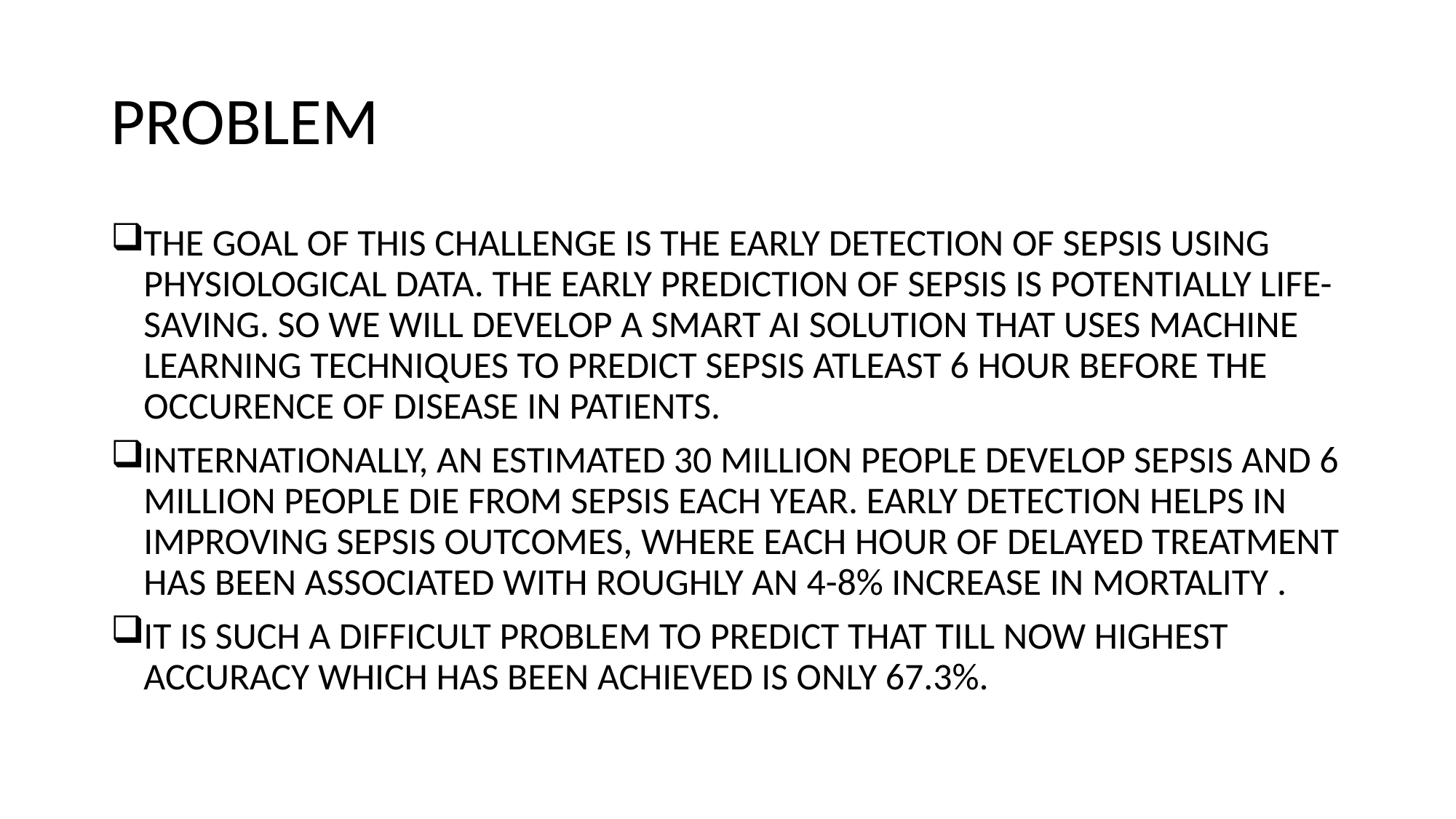

# PROBLEM
THE GOAL OF THIS CHALLENGE IS THE EARLY DETECTION OF SEPSIS USING PHYSIOLOGICAL DATA. THE EARLY PREDICTION OF SEPSIS IS POTENTIALLY LIFE-SAVING. SO WE WILL DEVELOP A SMART AI SOLUTION THAT USES MACHINE LEARNING TECHNIQUES TO PREDICT SEPSIS ATLEAST 6 HOUR BEFORE THE OCCURENCE OF DISEASE IN PATIENTS.
INTERNATIONALLY, AN ESTIMATED 30 MILLION PEOPLE DEVELOP SEPSIS AND 6 MILLION PEOPLE DIE FROM SEPSIS EACH YEAR. EARLY DETECTION HELPS IN IMPROVING SEPSIS OUTCOMES, WHERE EACH HOUR OF DELAYED TREATMENT HAS BEEN ASSOCIATED WITH ROUGHLY AN 4-8% INCREASE IN MORTALITY .
IT IS SUCH A DIFFICULT PROBLEM TO PREDICT THAT TILL NOW HIGHEST ACCURACY WHICH HAS BEEN ACHIEVED IS ONLY 67.3%.